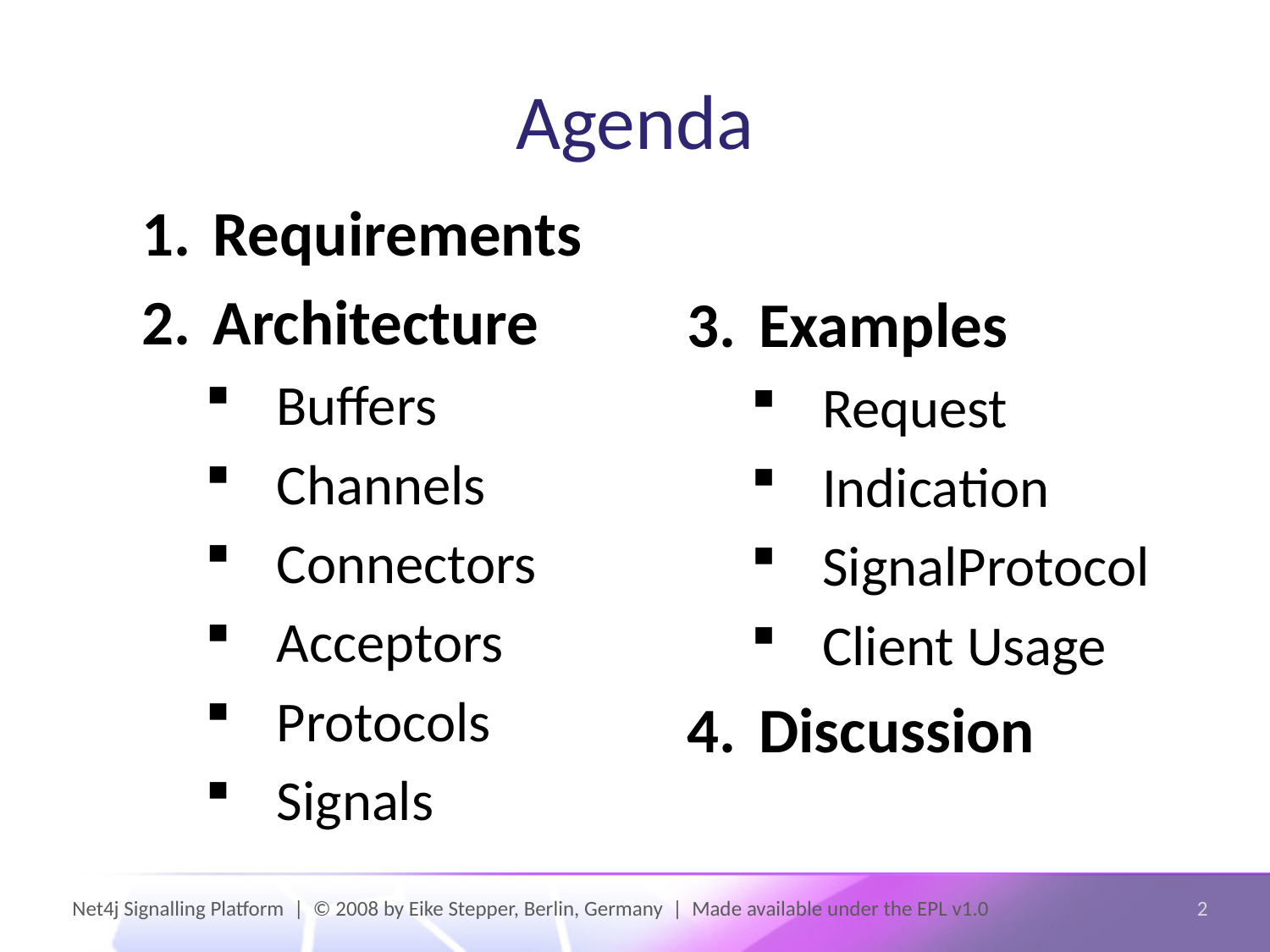

# Agenda
Requirements
Architecture
Buffers
Channels
Connectors
Acceptors
Protocols
Signals
Examples
Request
Indication
SignalProtocol
Client Usage
Discussion
Net4j Signalling Platform  |  © 2008 by Eike Stepper, Berlin, Germany  |  Made available under the EPL v1.0
2